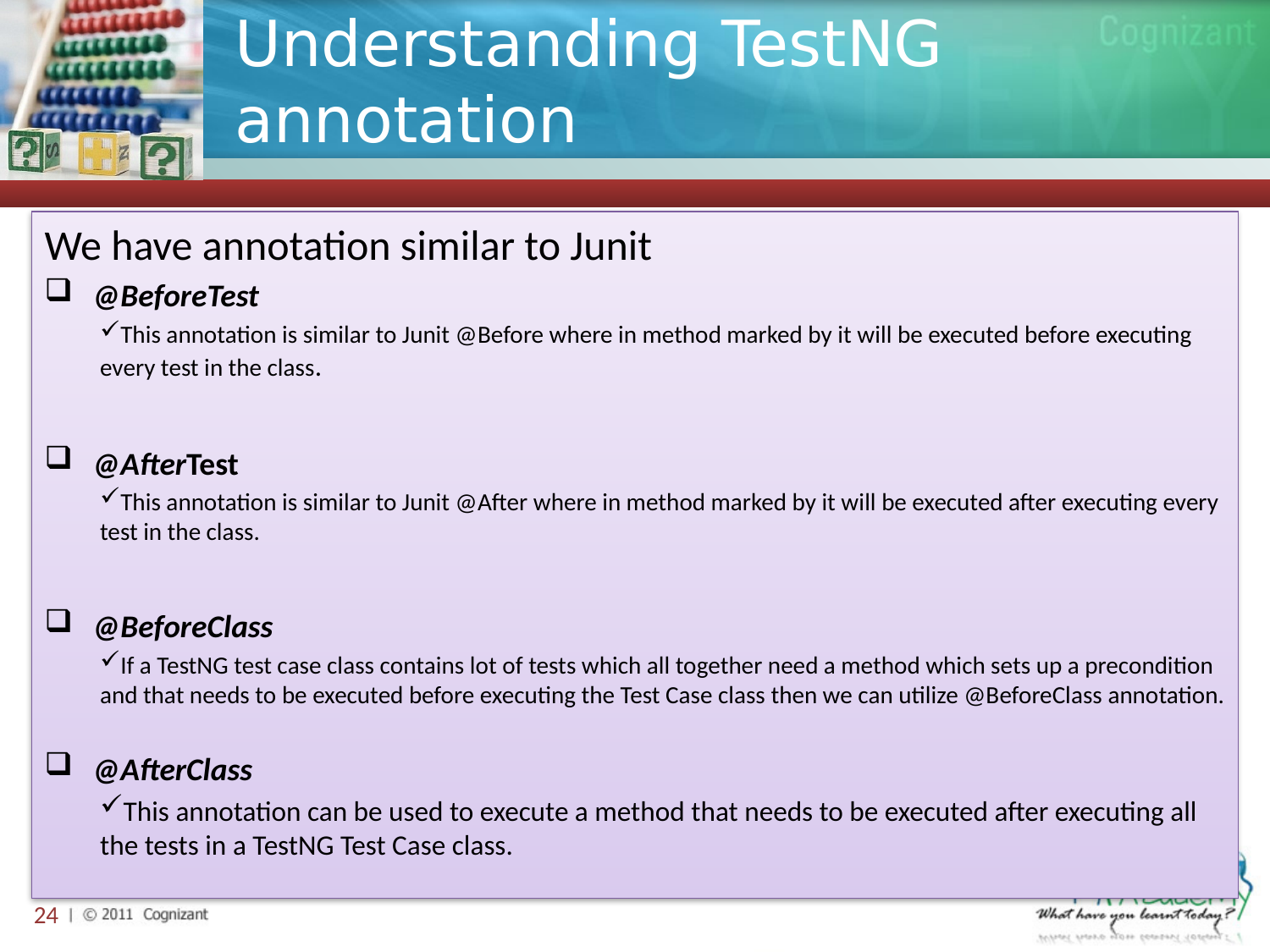

# Understanding TestNG annotation
We have annotation similar to Junit
@BeforeTest
This annotation is similar to Junit @Before where in method marked by it will be executed before executing every test in the class.

@AfterTest
This annotation is similar to Junit @After where in method marked by it will be executed after executing every test in the class.

@BeforeClass
If a TestNG test case class contains lot of tests which all together need a method which sets up a precondition and that needs to be executed before executing the Test Case class then we can utilize @BeforeClass annotation.

@AfterClass
This annotation can be used to execute a method that needs to be executed after executing all the tests in a TestNG Test Case class.

24